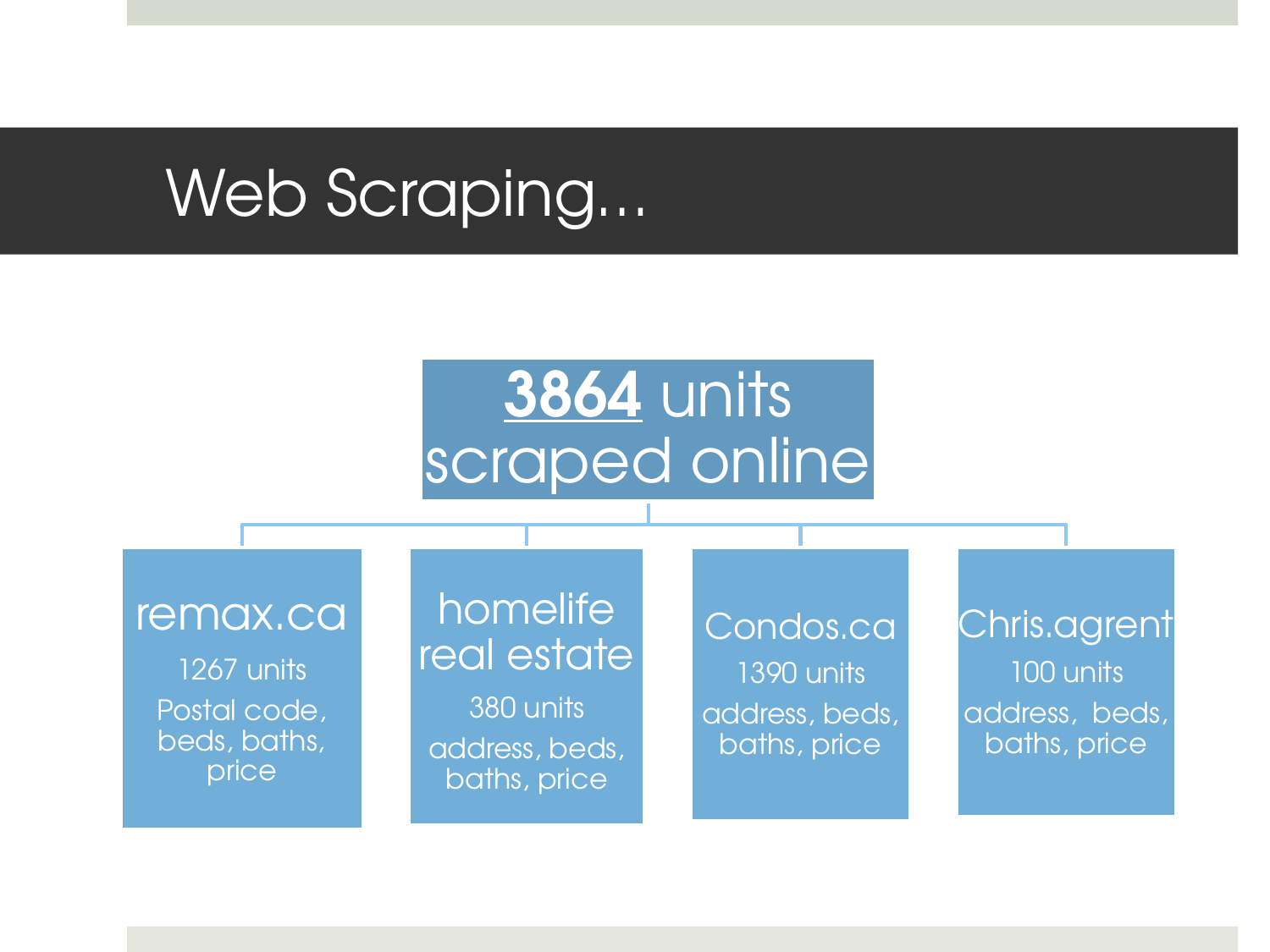

# Web Scraping…
3864 units scraped online
remax.ca
1267 units
Postal code, beds, baths, price

homelife real estate
380 units
address, beds, baths, price

Condos.ca
1390 units
address, beds, baths, price
Chris.agrent
100 units
address,  beds, baths, price